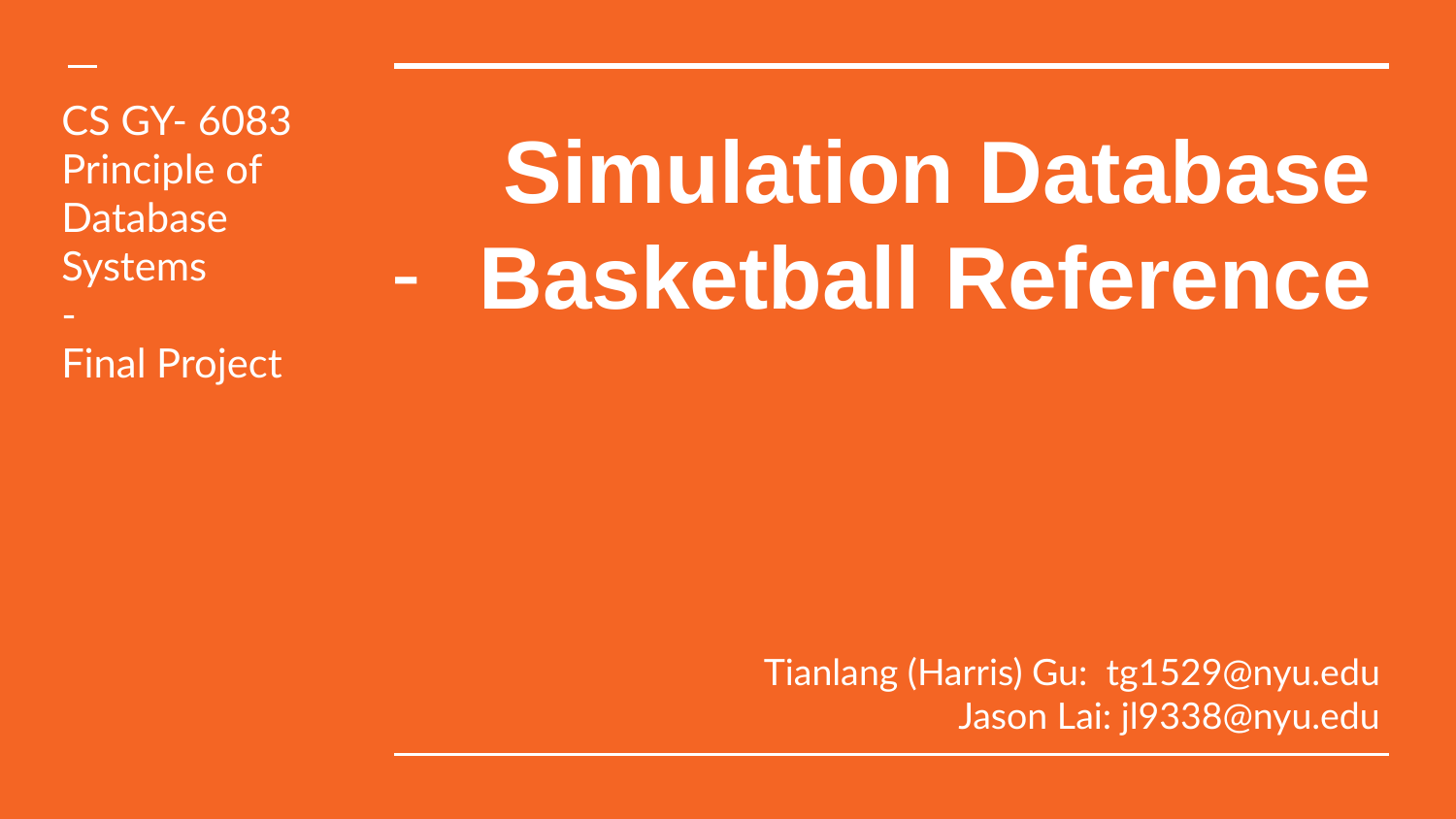

CS GY- 6083
Principle of Database Systems
-
Final Project
# Simulation Database
Basketball Reference
Tianlang (Harris) Gu:  tg1529@nyu.edu
Jason Lai: jl9338@nyu.edu